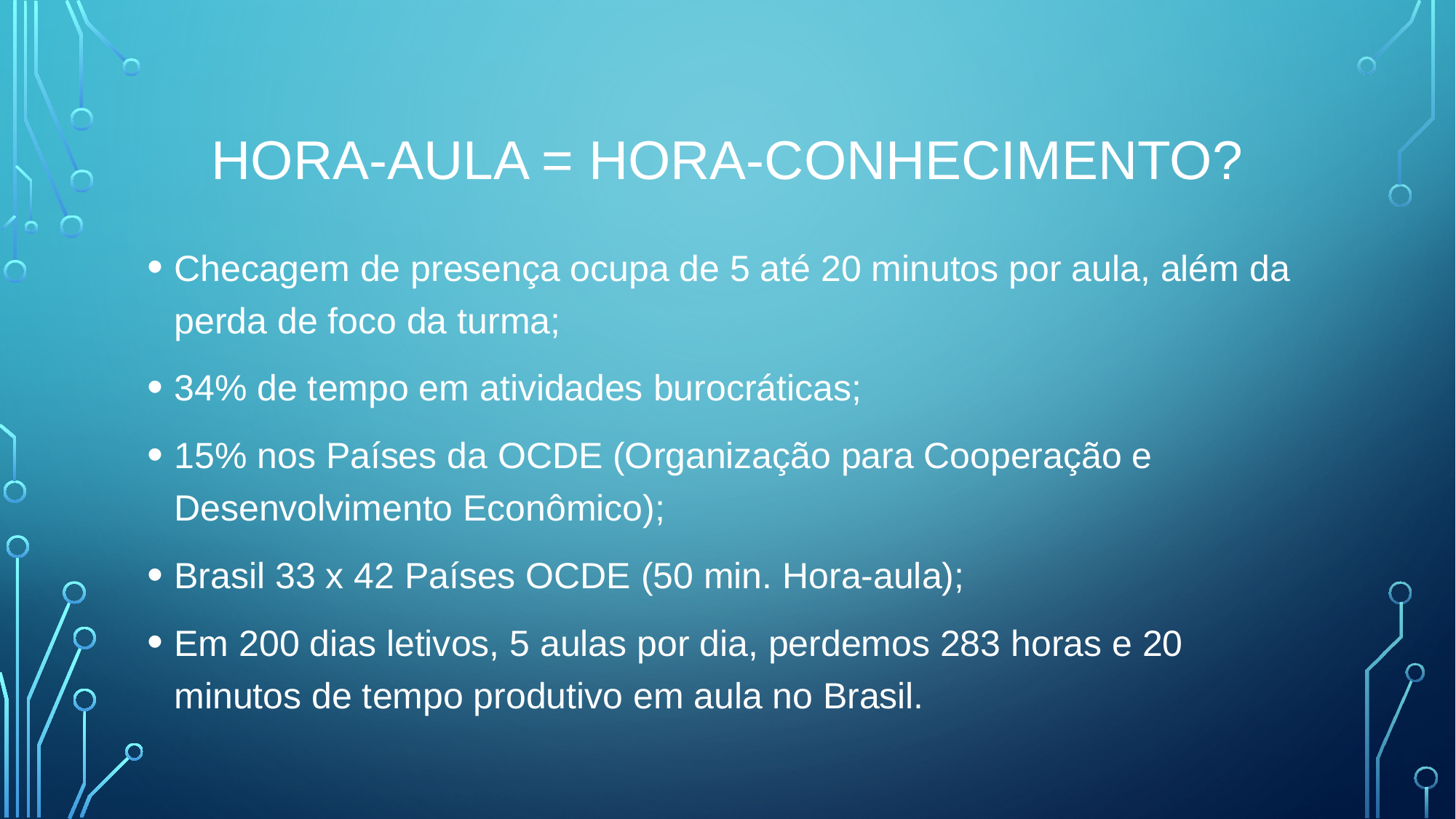

# Hora-aula = hora-conhecimento?
Checagem de presença ocupa de 5 até 20 minutos por aula, além da perda de foco da turma;
34% de tempo em atividades burocráticas;
15% nos Países da OCDE (Organização para Cooperação e Desenvolvimento Econômico);
Brasil 33 x 42 Países OCDE (50 min. Hora-aula);
Em 200 dias letivos, 5 aulas por dia, perdemos 283 horas e 20 minutos de tempo produtivo em aula no Brasil.